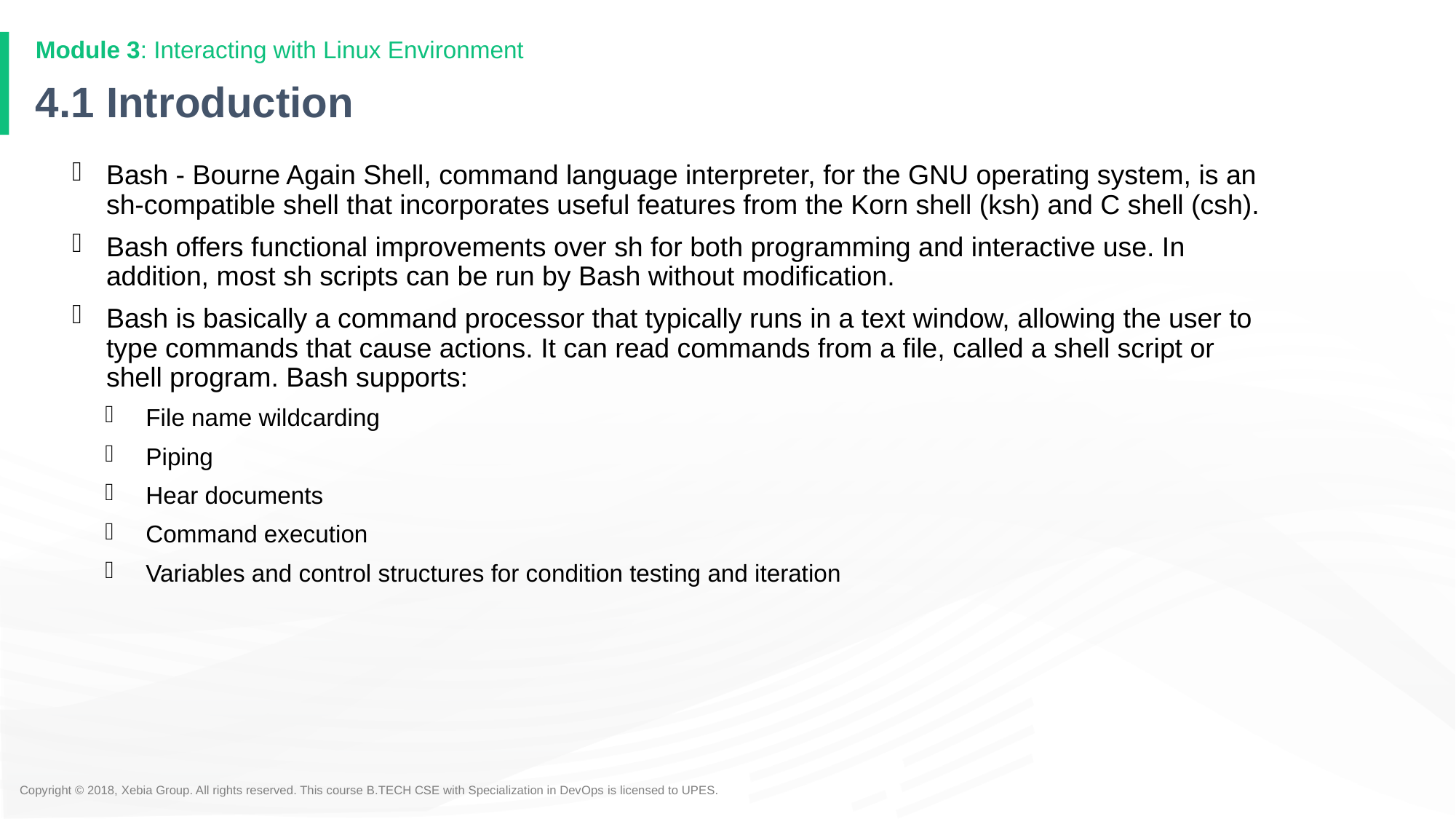

Module 3: Interacting with Linux Environment
# 4.1 Introduction
Bash - Bourne Again Shell, command language interpreter, for the GNU operating system, is an sh-compatible shell that incorporates useful features from the Korn shell (ksh) and C shell (csh).
Bash offers functional improvements over sh for both programming and interactive use. In addition, most sh scripts can be run by Bash without modification.
Bash is basically a command processor that typically runs in a text window, allowing the user to type commands that cause actions. It can read commands from a file, called a shell script or shell program. Bash supports:
File name wildcarding
Piping
Hear documents
Command execution
Variables and control structures for condition testing and iteration